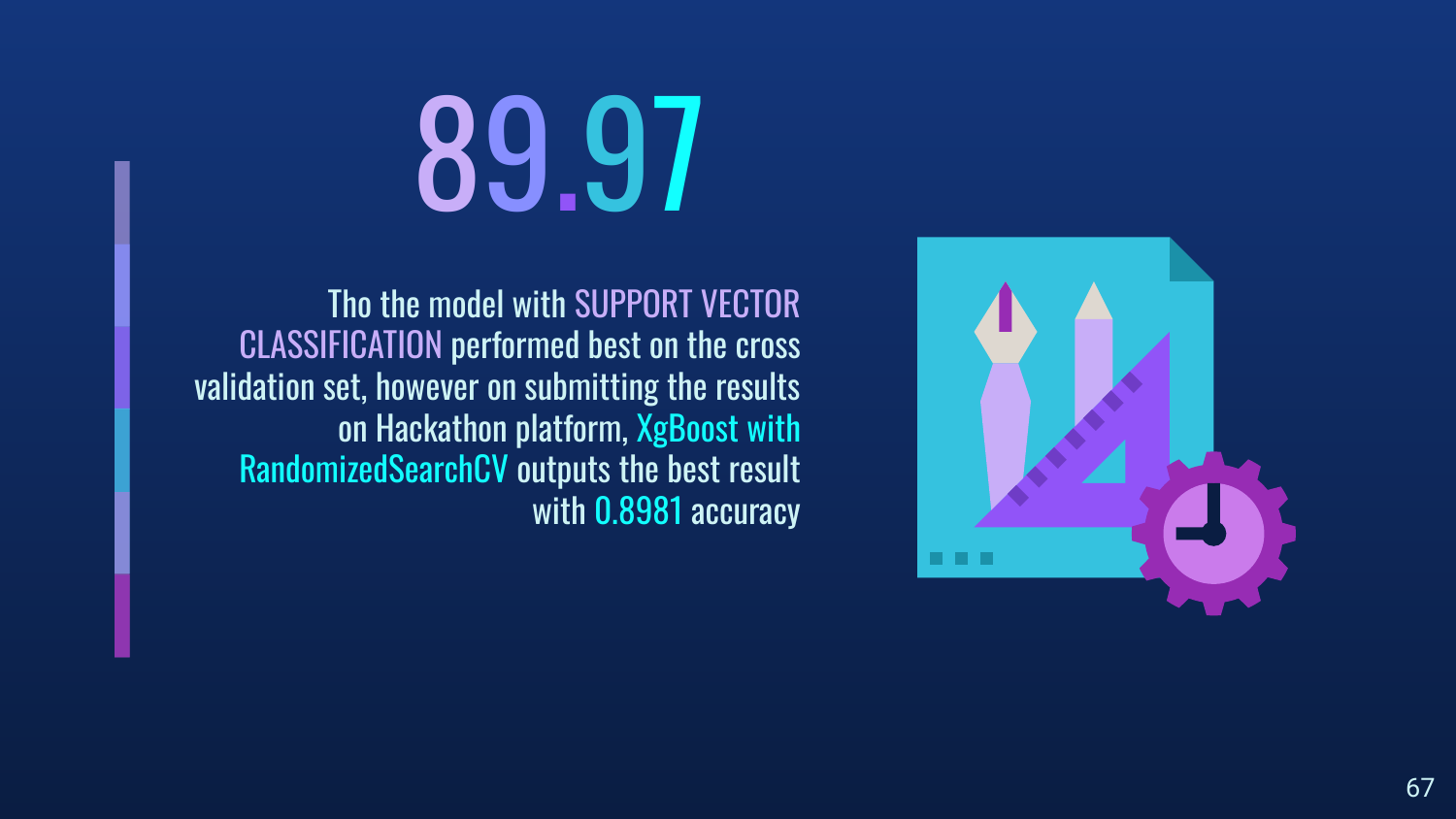

89.97

# Tho the model with SUPPORT VECTOR CLASSIFICATION performed best on the cross validation set, however on submitting the results on Hackathon platform, XgBoost with RandomizedSearchCV outputs the best result with 0.8981 accuracy
67